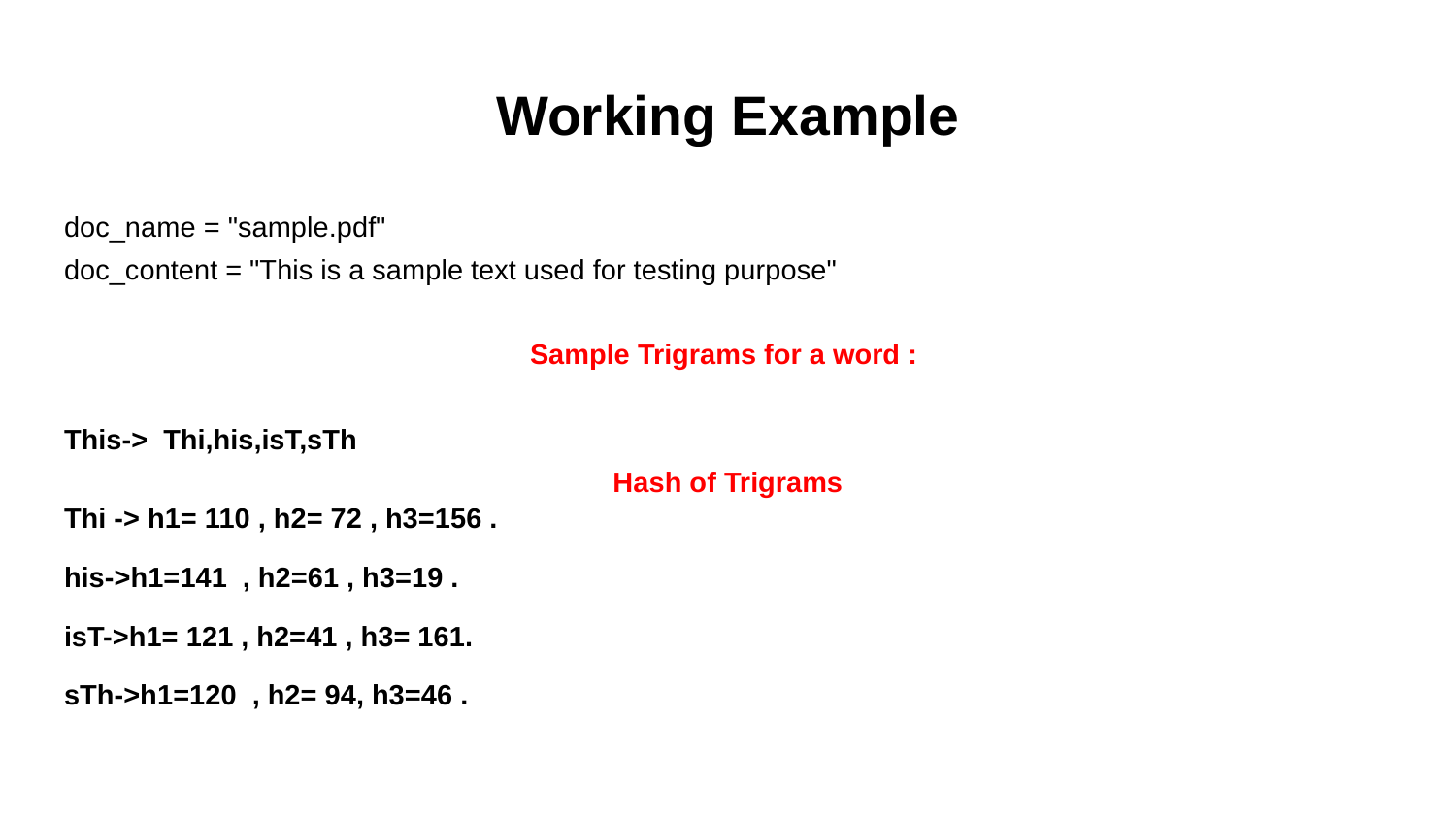

# Working Example
doc_name = "sample.pdf"
doc_content = "This is a sample text used for testing purpose"

Sample Trigrams for a word :

This->  Thi,his,isT,sTh
Hash of Trigrams
Thi -> h1= 110 , h2= 72 , h3=156 .
his->h1=141  , h2=61 , h3=19 .
isT->h1= 121 , h2=41 , h3= 161.
sTh->h1=120  , h2= 94, h3=46 .